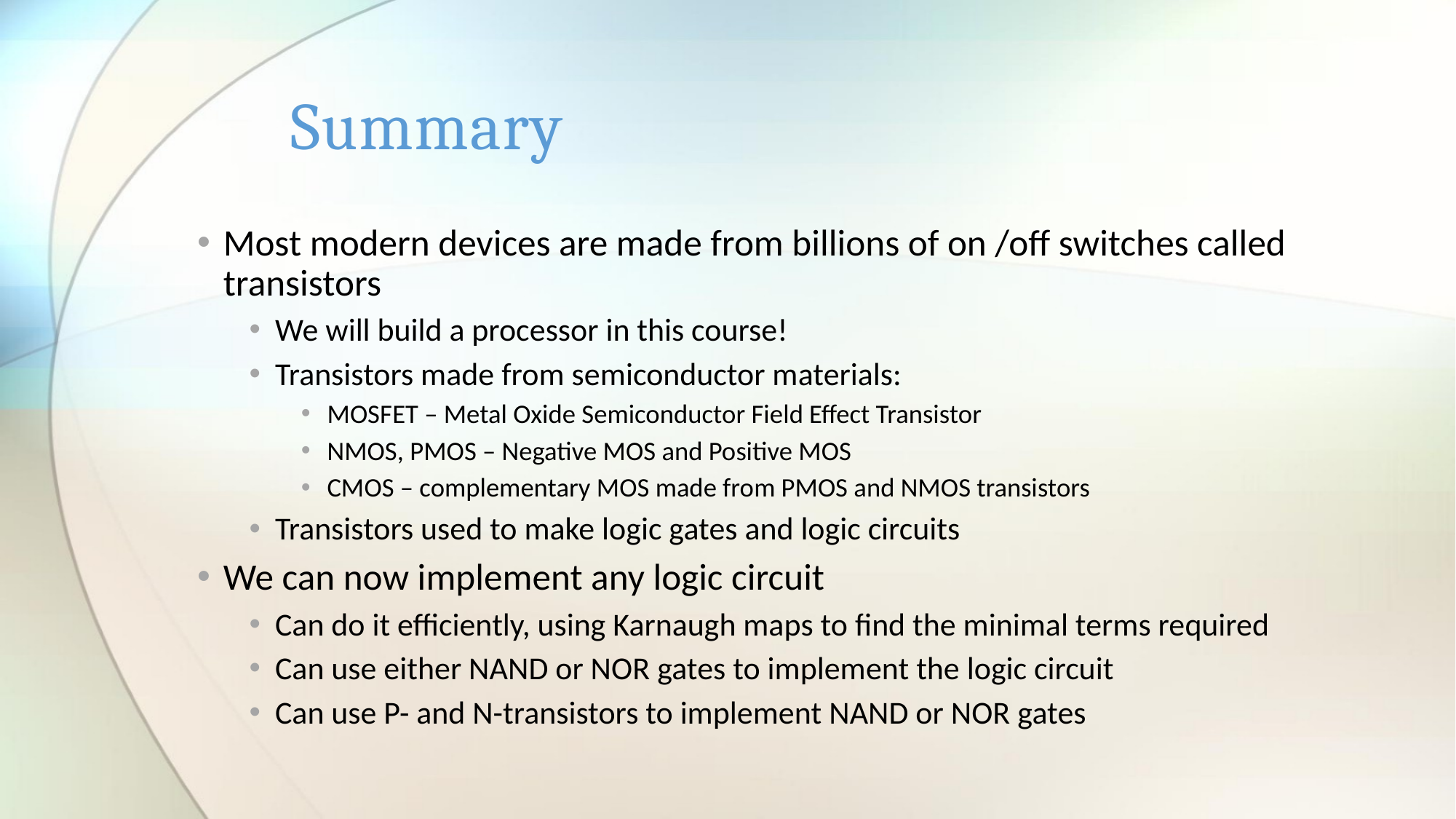

# Summary
Most modern devices are made from billions of on /off switches called transistors
We will build a processor in this course!
Transistors made from semiconductor materials:
MOSFET – Metal Oxide Semiconductor Field Effect Transistor
NMOS, PMOS – Negative MOS and Positive MOS
CMOS – complementary MOS made from PMOS and NMOS transistors
Transistors used to make logic gates and logic circuits
We can now implement any logic circuit
Can do it efficiently, using Karnaugh maps to find the minimal terms required
Can use either NAND or NOR gates to implement the logic circuit
Can use P- and N-transistors to implement NAND or NOR gates